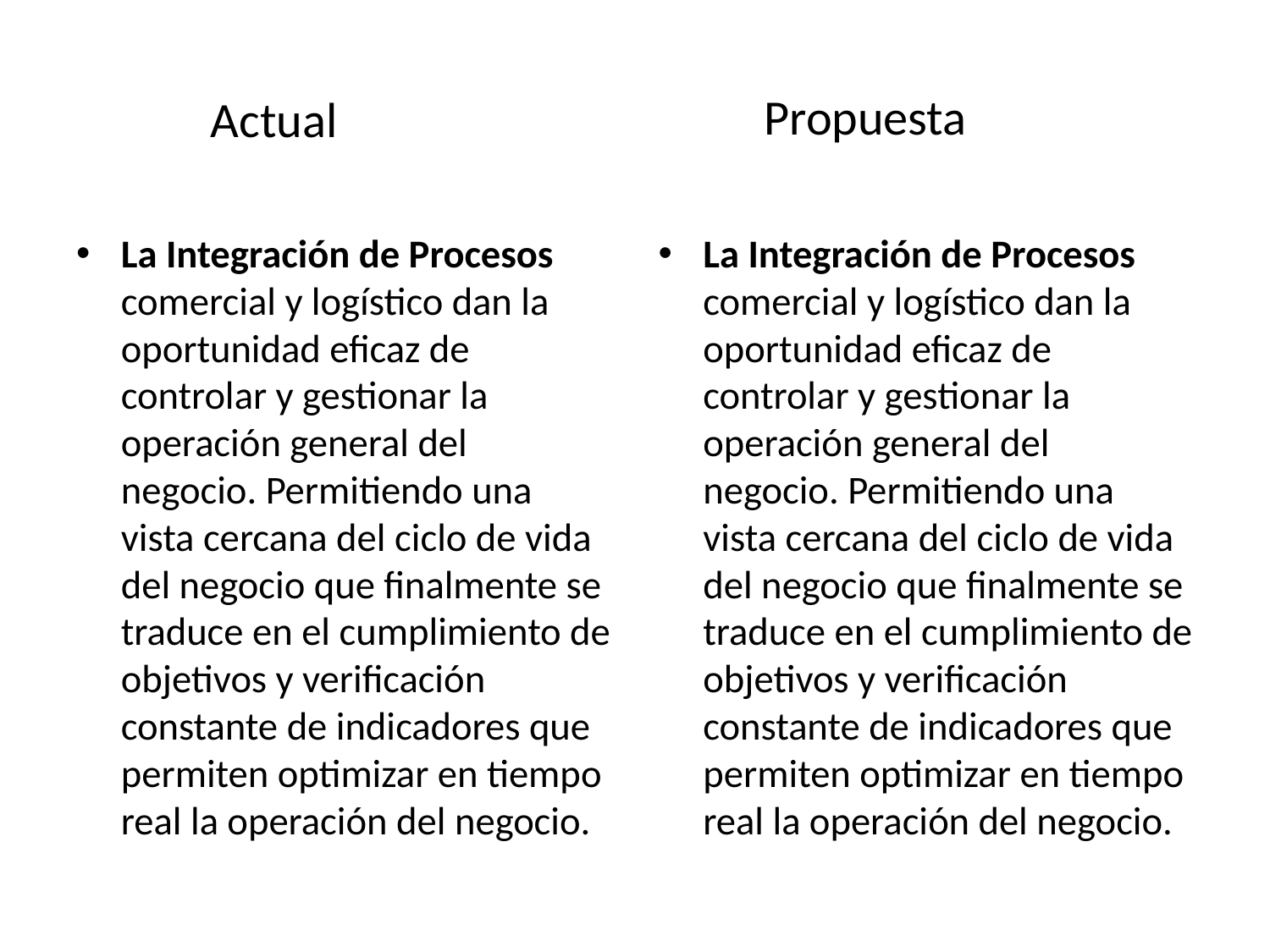

Propuesta
Actual
La Integración de Procesos
comercial y logístico dan la oportunidad eficaz de controlar y gestionar la operación general del negocio. Permitiendo una vista cercana del ciclo de vida del negocio que finalmente se traduce en el cumplimiento de objetivos y verificación constante de indicadores que permiten optimizar en tiempo real la operación del negocio.

La Integración de Procesos
comercial y logístico dan la oportunidad eficaz de controlar y gestionar la operación general del negocio. Permitiendo una vista cercana del ciclo de vida del negocio que finalmente se traduce en el cumplimiento de objetivos y verificación constante de indicadores que permiten optimizar en tiempo real la operación del negocio.